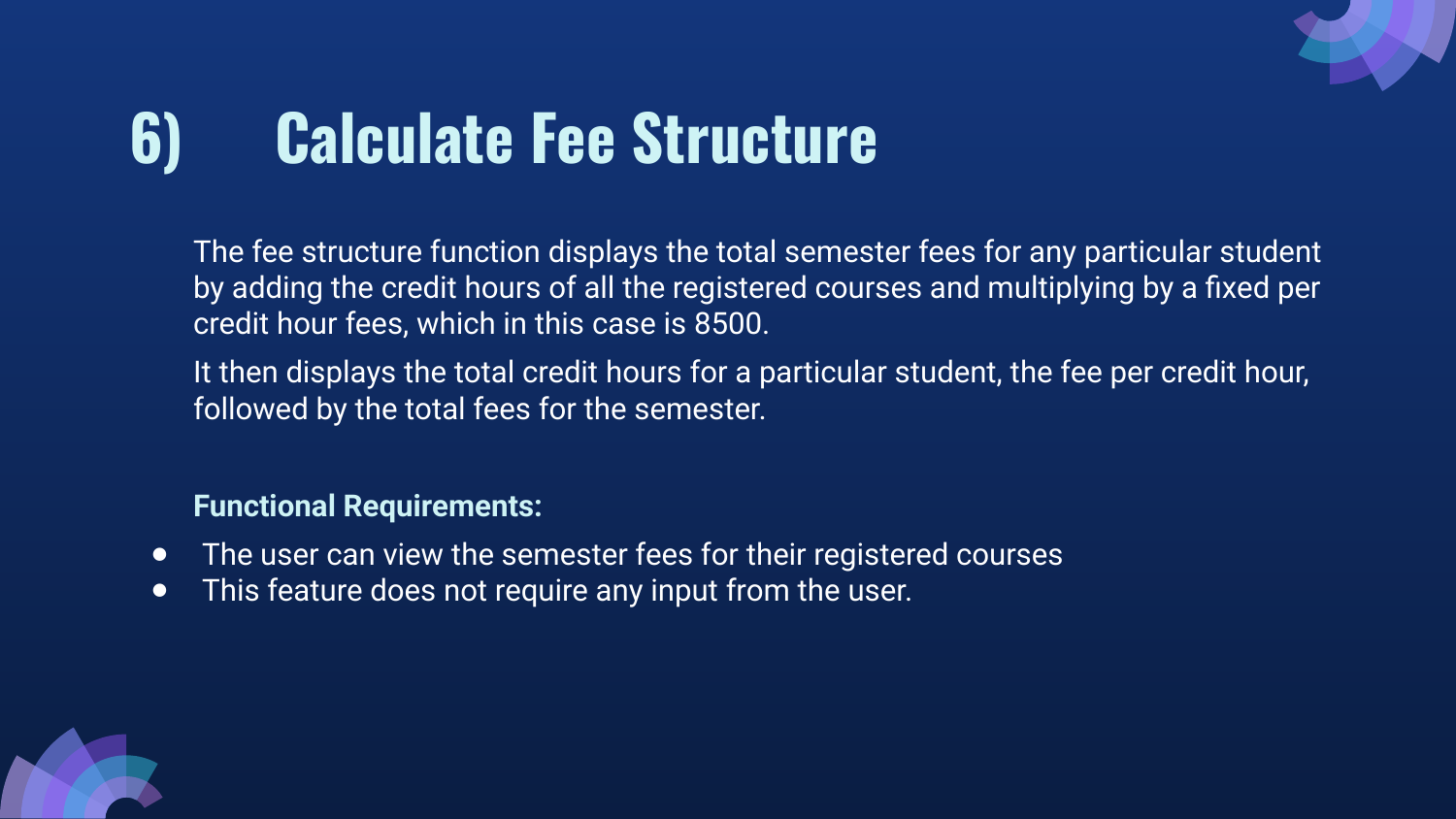

# 6)	Calculate Fee Structure

The fee structure function displays the total semester fees for any particular student by adding the credit hours of all the registered courses and multiplying by a fixed per credit hour fees, which in this case is 8500.
It then displays the total credit hours for a particular student, the fee per credit hour, followed by the total fees for the semester.

Functional Requirements:
The user can view the semester fees for their registered courses
This feature does not require any input from the user.